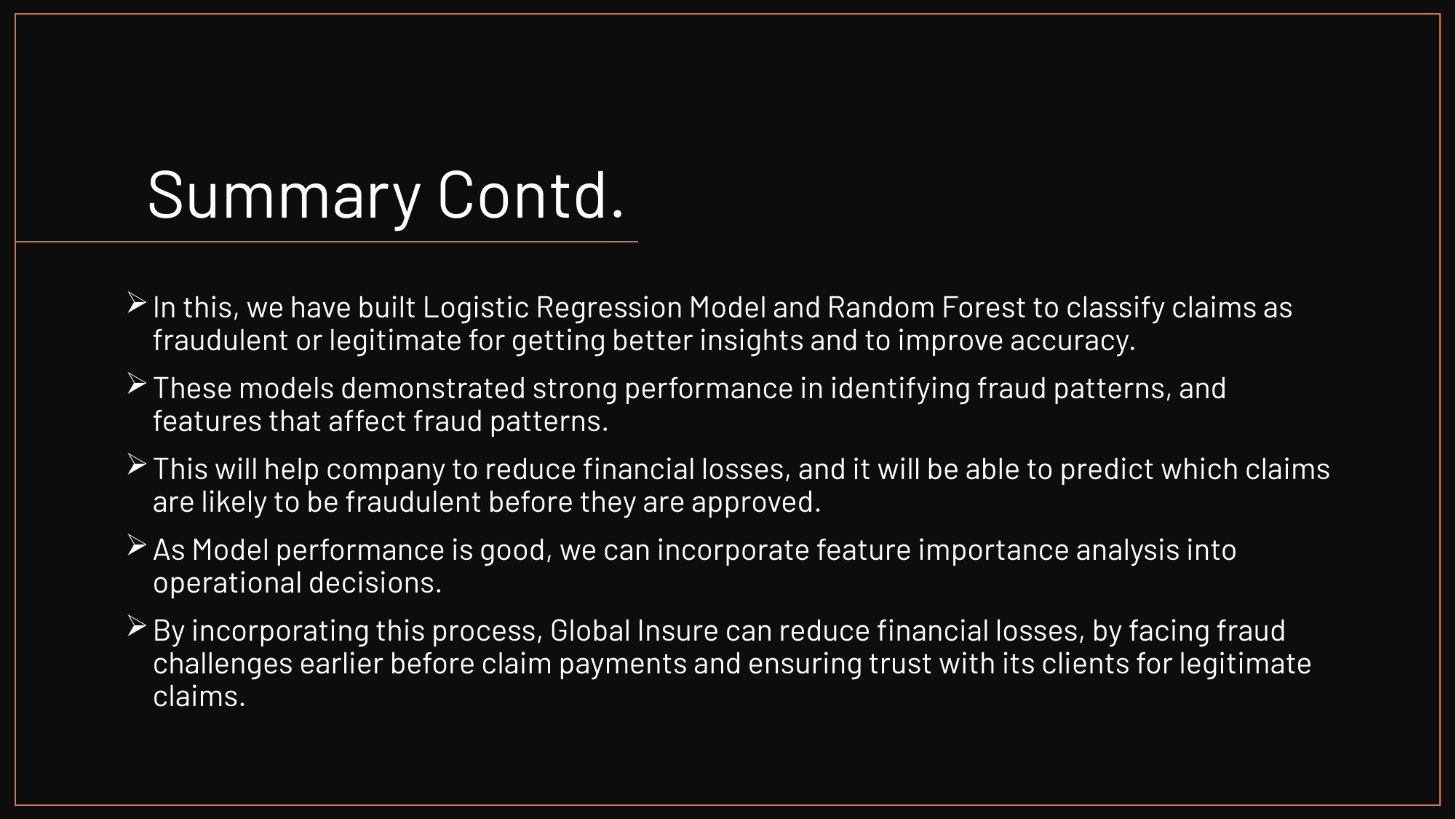

# Summary Contd.
In this, we have built Logistic Regression Model and Random Forest to classify claims as fraudulent or legitimate for getting better insights and to improve accuracy.
These models demonstrated strong performance in identifying fraud patterns, and features that affect fraud patterns.
This will help company to reduce financial losses, and it will be able to predict which claims are likely to be fraudulent before they are approved.
As Model performance is good, we can incorporate feature importance analysis into operational decisions.
By incorporating this process, Global Insure can reduce financial losses, by facing fraud challenges earlier before claim payments and ensuring trust with its clients for legitimate claims.